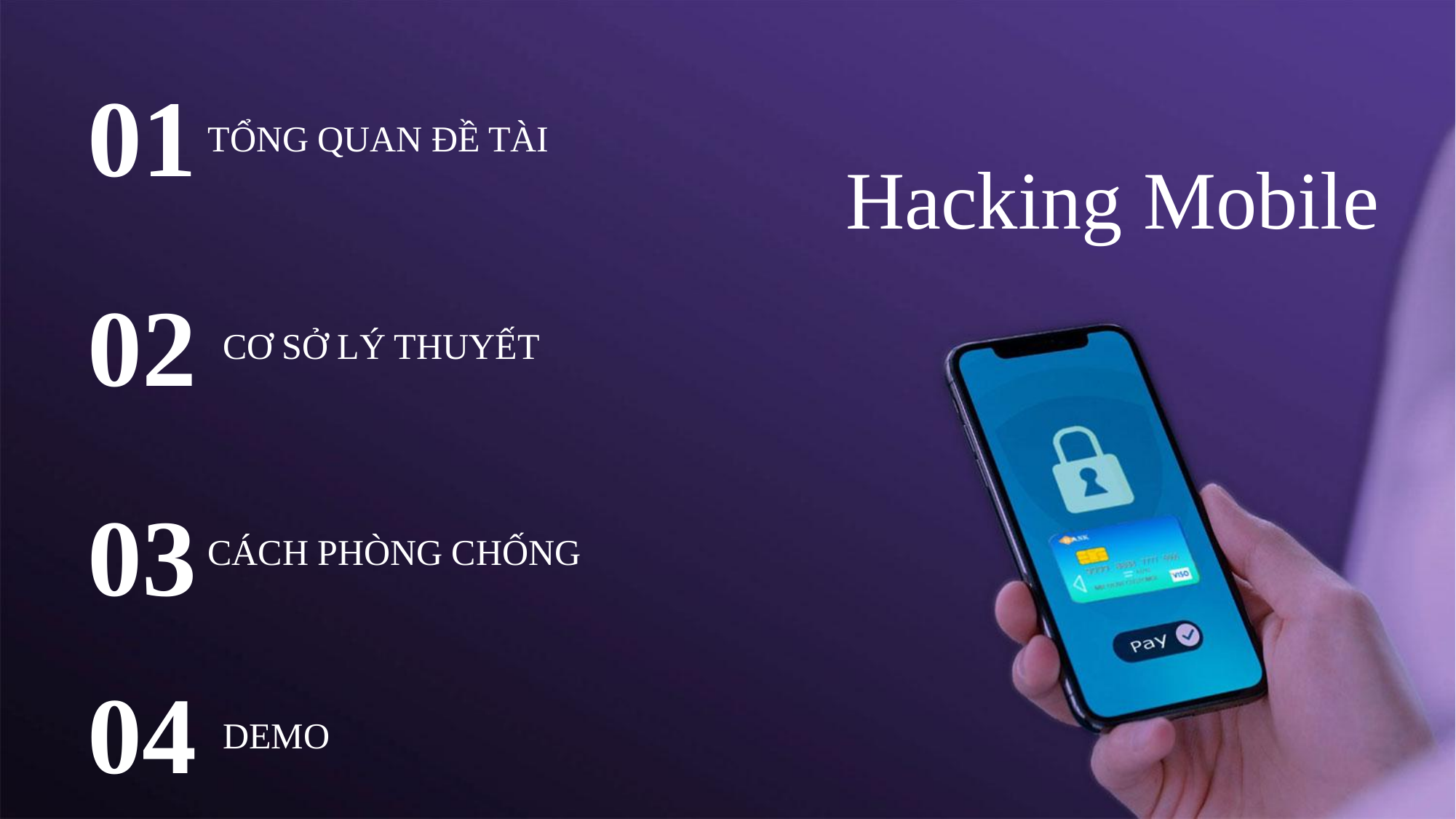

01
TỔNG QUAN ĐỀ TÀI
Hacking Mobile
02
CƠ SỞ LÝ THUYẾT
03
CÁCH PHÒNG CHỐNG
04
DEMO